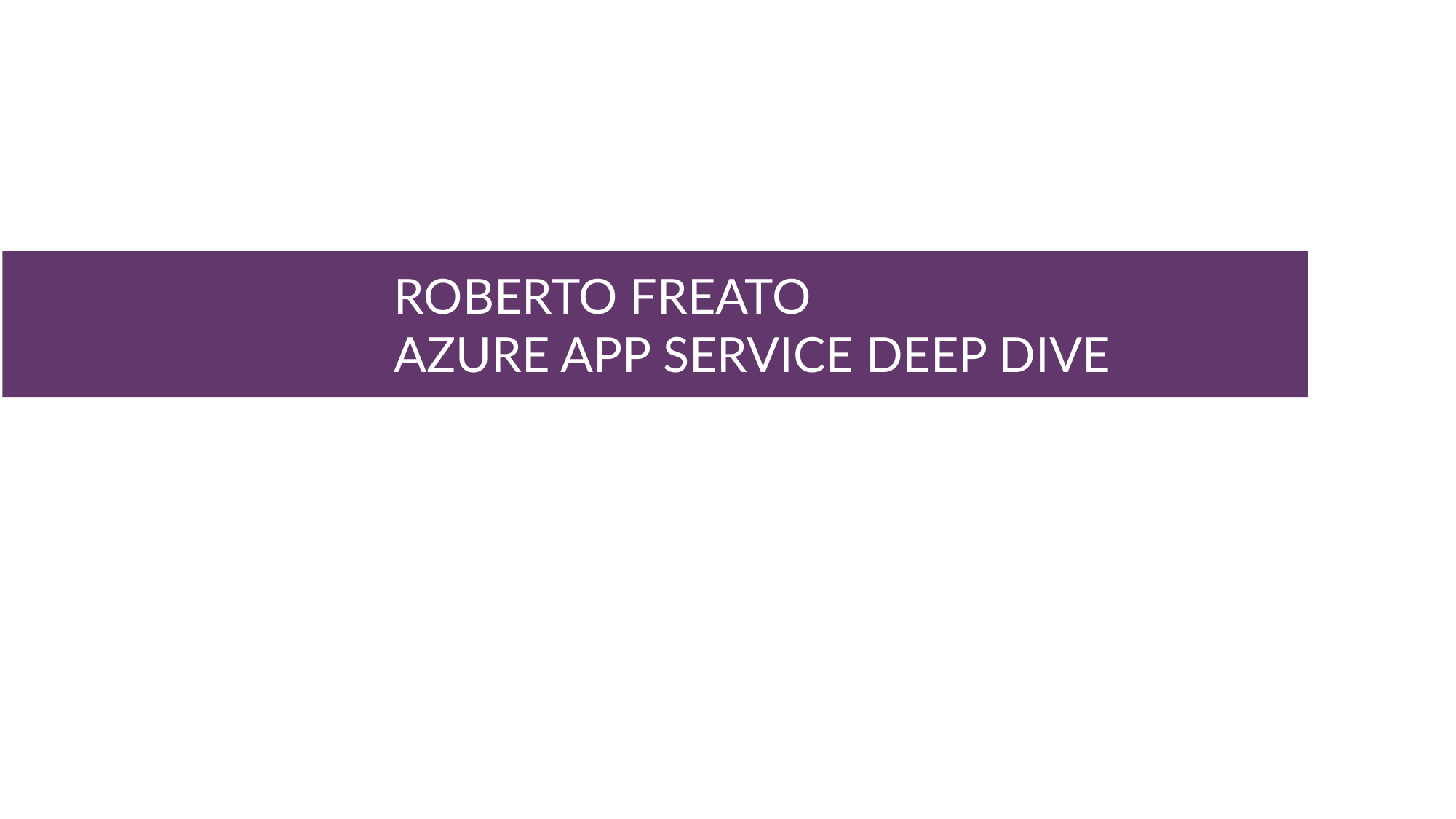

ROBERTO FREATO
AZURE APP SERVICE DEEP DIVE